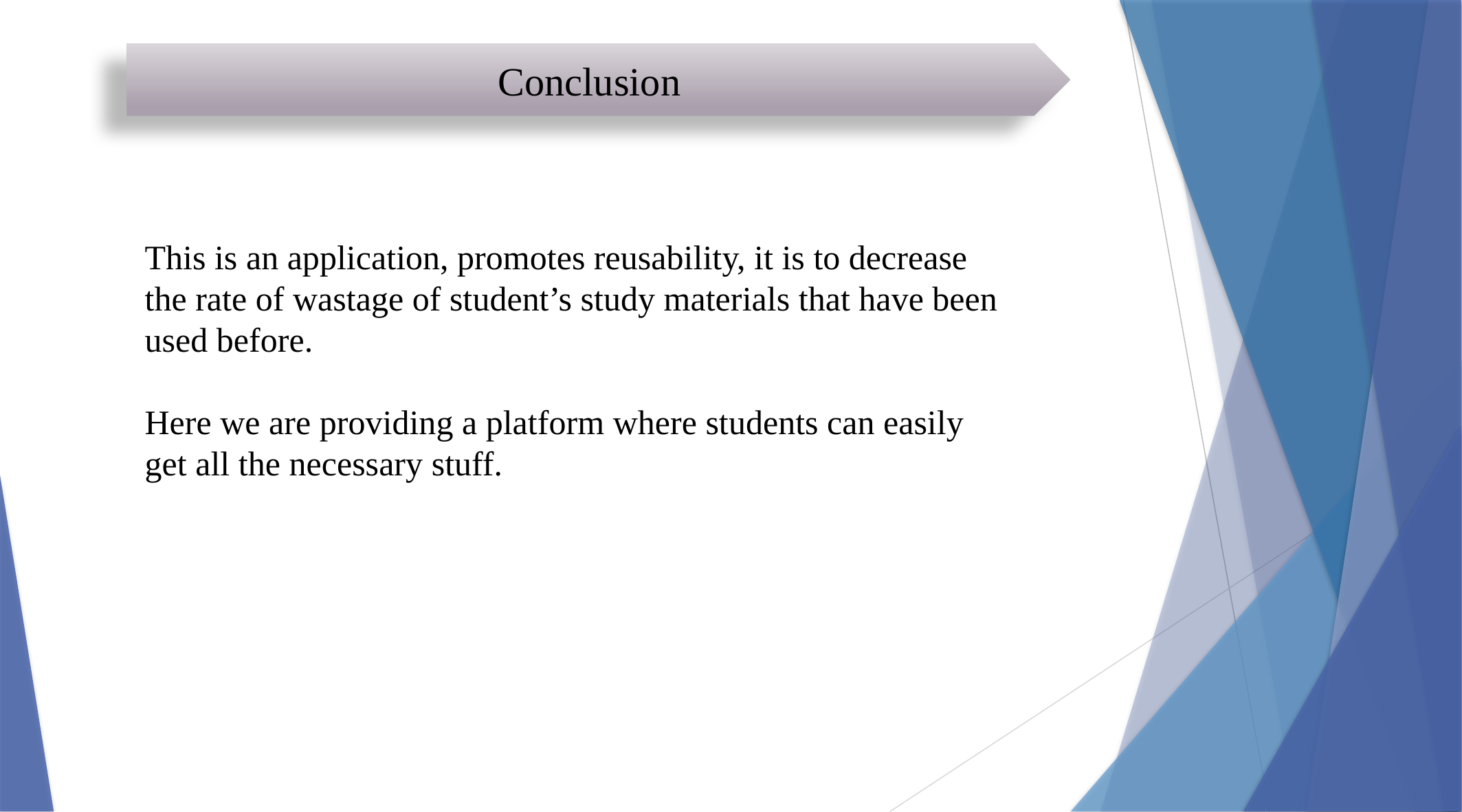

Conclusion
This is an application, promotes reusability, it is to decrease the rate of wastage of student’s study materials that have been used before.

Here we are providing a platform where students can easily get all the necessary stuff.